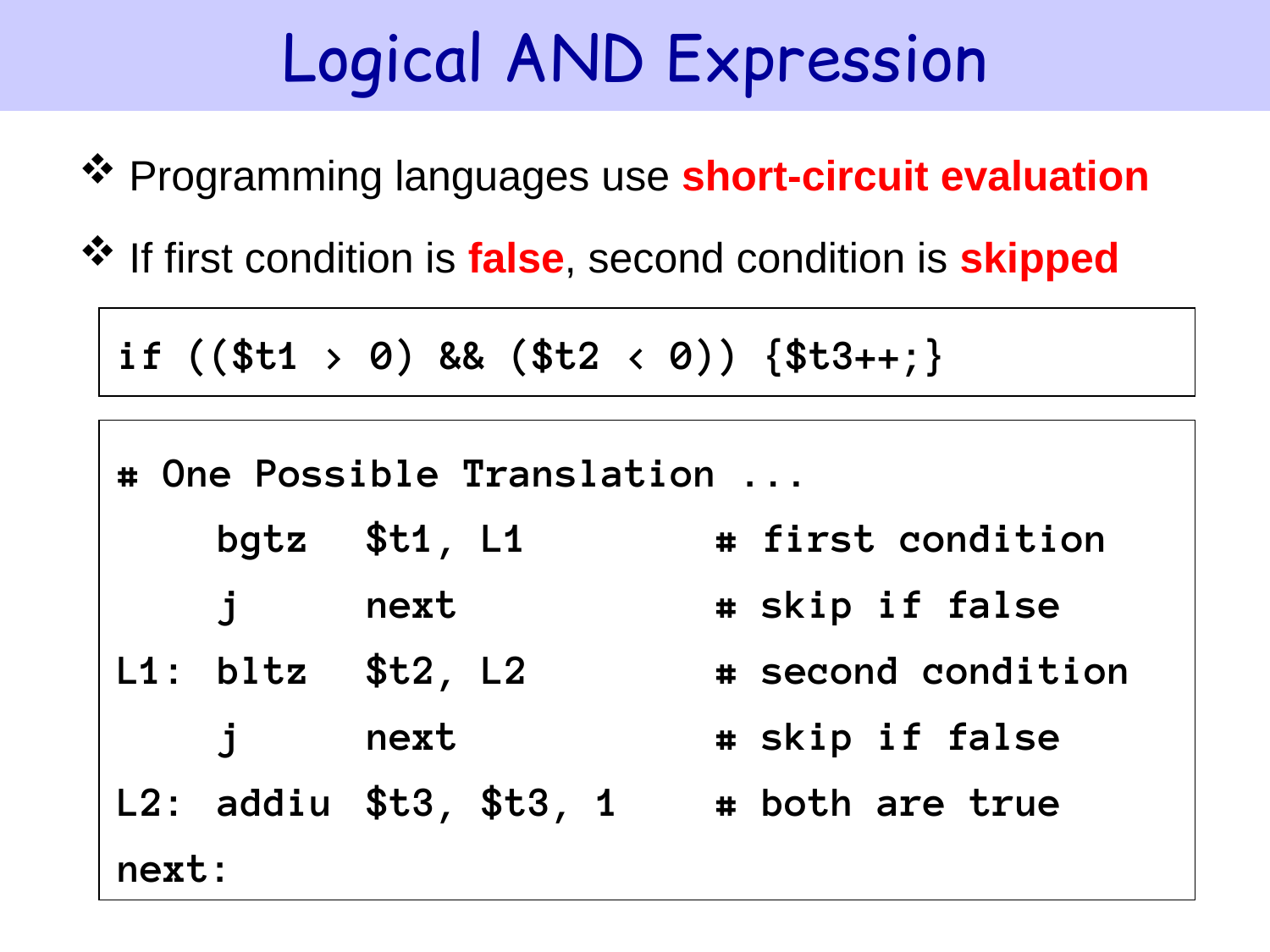

# Logical AND Expression
Programming languages use short-circuit evaluation
If first condition is false, second condition is skipped
if (($t1 > 0) && ($t2 < 0)) {$t3++;}
# One Possible Translation ...
	bgtz	$t1, L1	# first condition
	j	next	# skip if false
L1:	bltz	$t2, L2	# second condition
	j	next	# skip if false
L2:	addiu	$t3, $t3, 1 	# both are true
next: